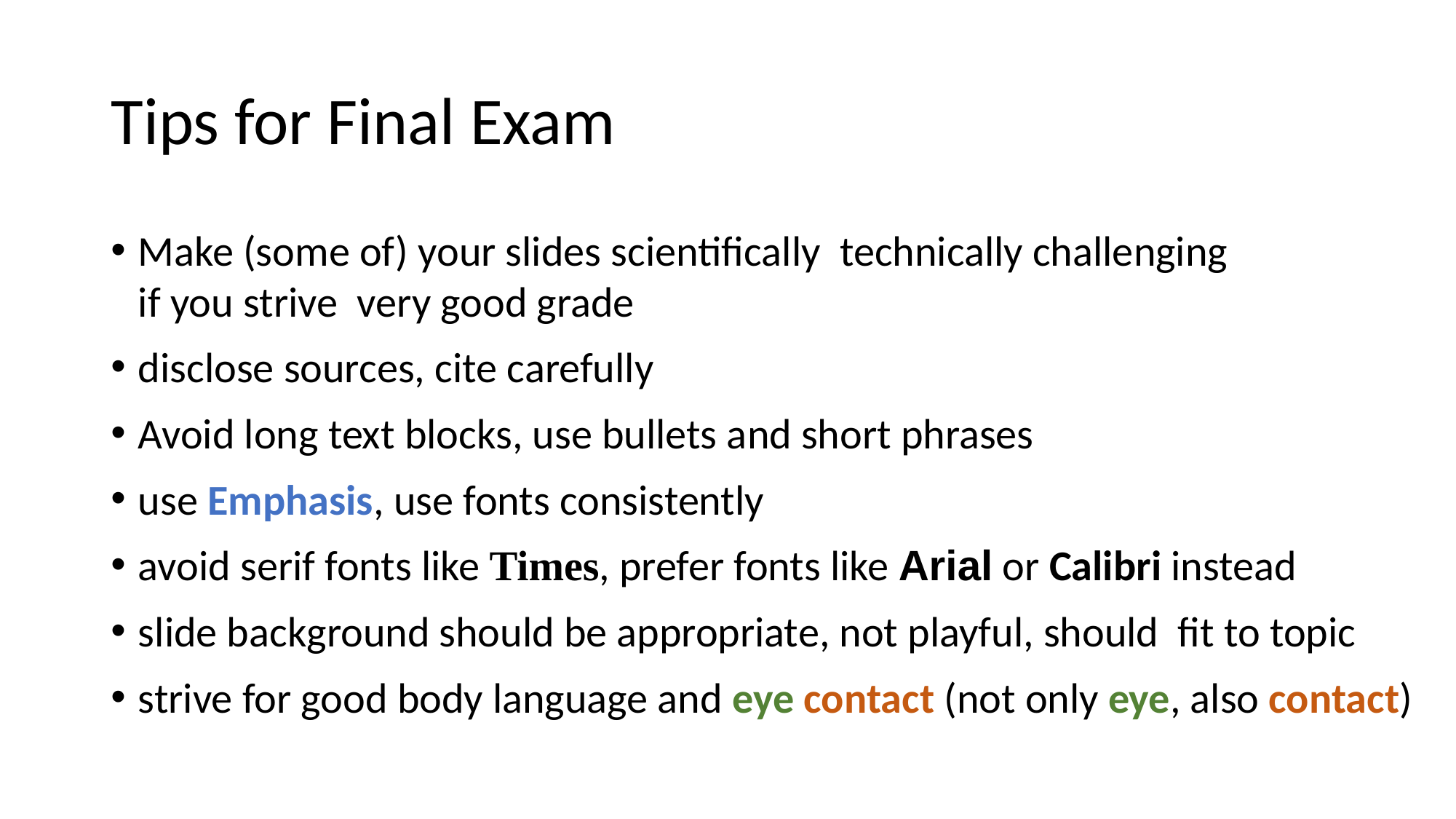

# Tips for Final Exam
Make (some of) your slides scientifically  technically challenging
if you strive  very good grade
disclose sources, cite carefully
Avoid long text blocks, use bullets and short phrases
use Emphasis, use fonts consistently
avoid serif fonts like Times, prefer fonts like Arial or Calibri instead
slide background should be appropriate, not playful, should  fit to topic
strive for good body language and eye contact (not only eye, also contact)